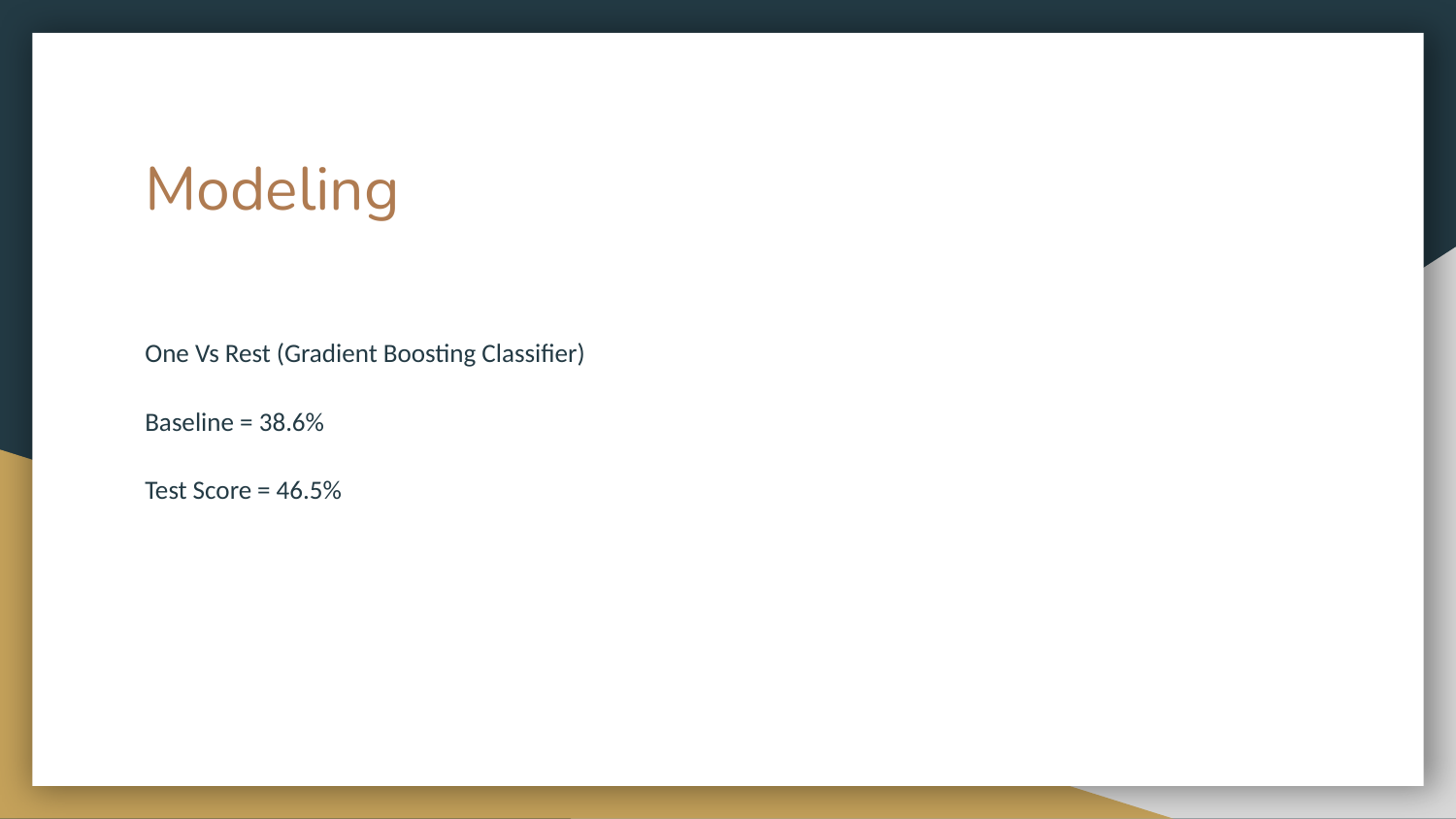

# Modeling
One Vs Rest (Gradient Boosting Classifier)
Baseline = 38.6%
Test Score = 46.5%